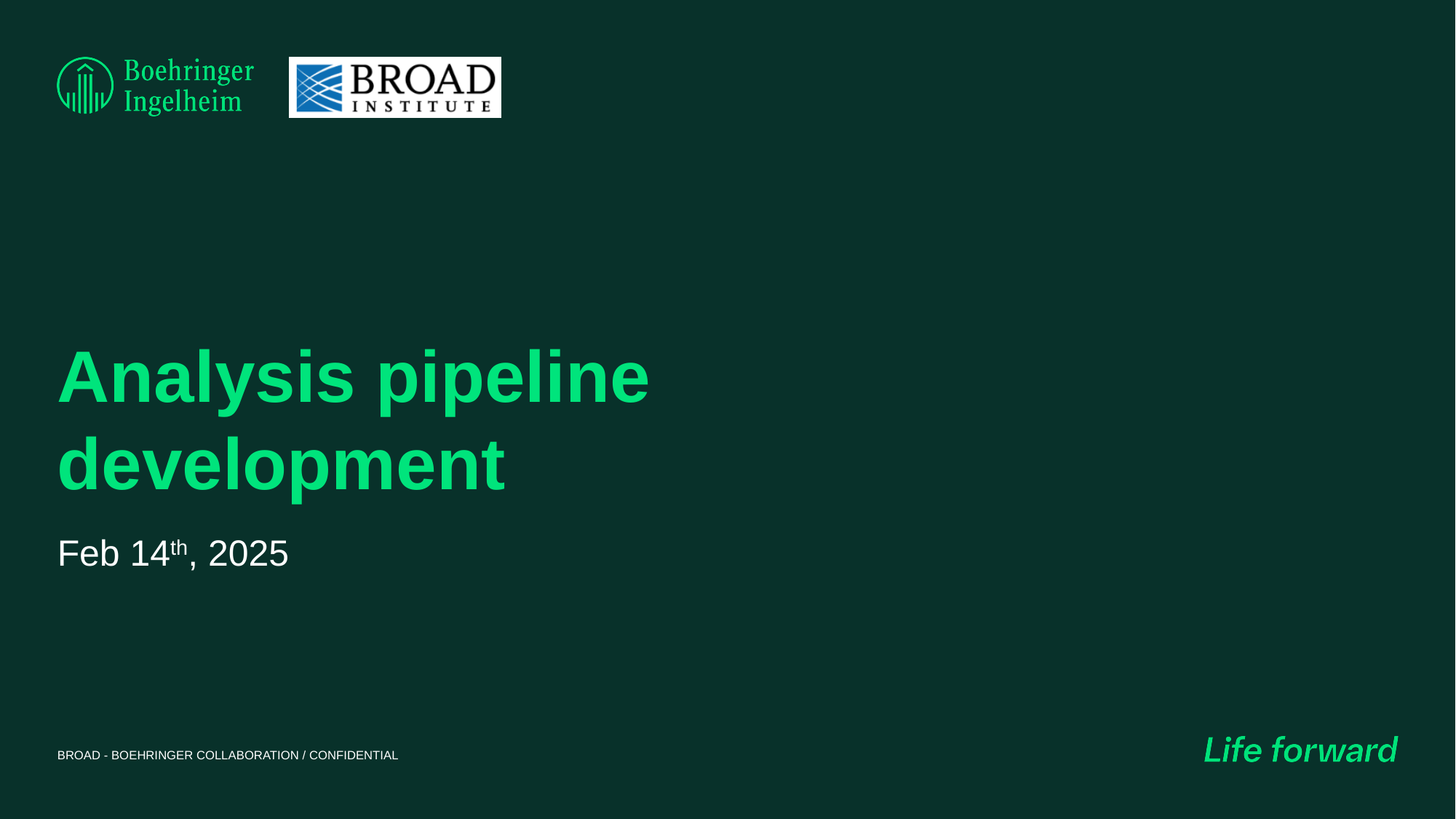

# Analysis pipeline development
Feb 14th, 2025
BROAD - BOEHRINGER COLLABORATION / CONFIDENTIAL